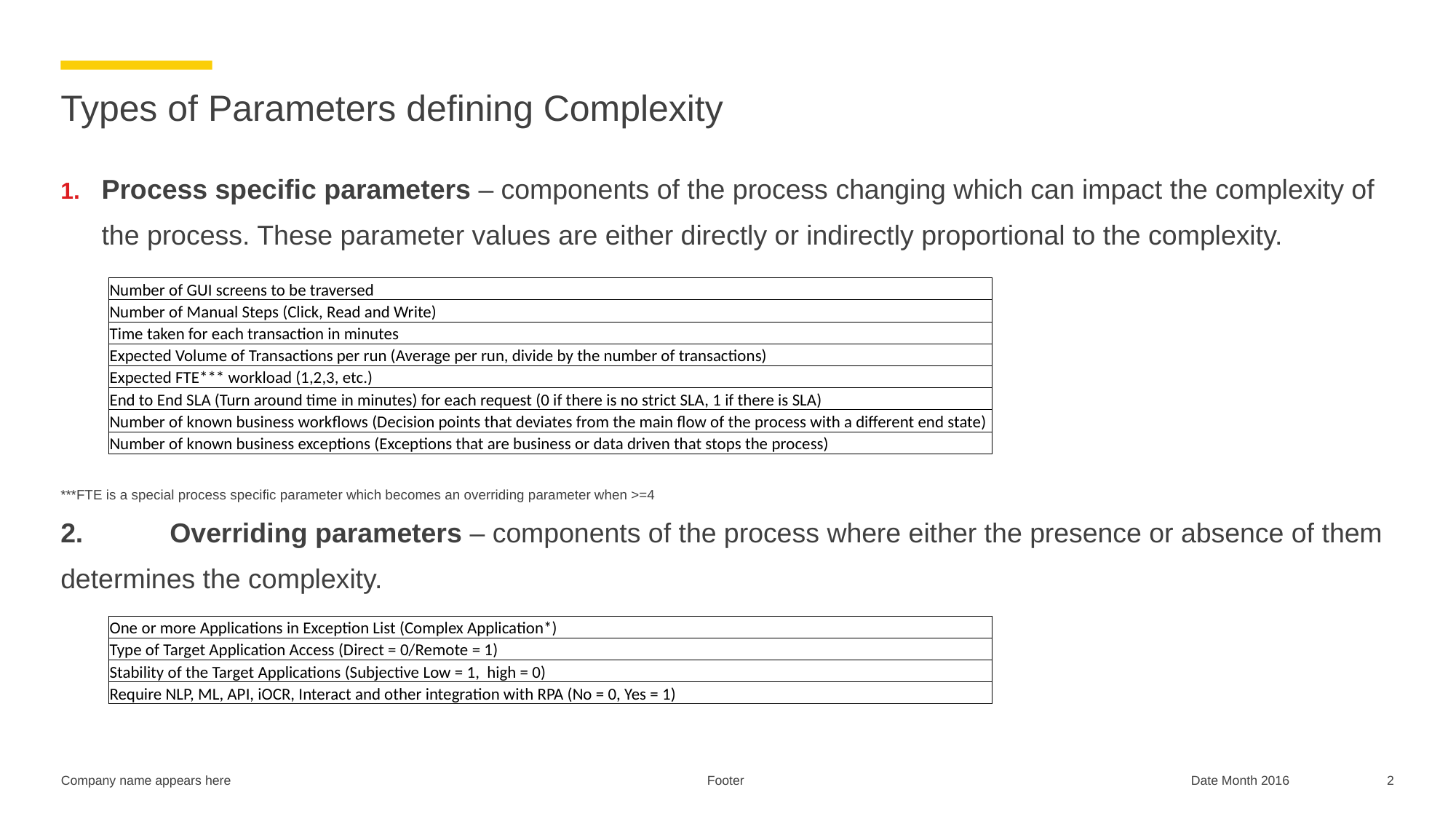

# Types of Parameters defining Complexity
Process specific parameters – components of the process changing which can impact the complexity of the process. These parameter values are either directly or indirectly proportional to the complexity.

***FTE is a special process specific parameter which becomes an overriding parameter when >=4
2.	Overriding parameters – components of the process where either the presence or absence of them determines the complexity.

| Number of GUI screens to be traversed |
| --- |
| Number of Manual Steps (Click, Read and Write) |
| Time taken for each transaction in minutes |
| Expected Volume of Transactions per run (Average per run, divide by the number of transactions) |
| Expected FTE\*\*\* workload (1,2,3, etc.) |
| End to End SLA (Turn around time in minutes) for each request (0 if there is no strict SLA, 1 if there is SLA) |
| Number of known business workflows (Decision points that deviates from the main flow of the process with a different end state) |
| Number of known business exceptions (Exceptions that are business or data driven that stops the process) |
| One or more Applications in Exception List (Complex Application\*) |
| --- |
| Type of Target Application Access (Direct = 0/Remote = 1) |
| Stability of the Target Applications (Subjective Low = 1, high = 0) |
| Require NLP, ML, API, iOCR, Interact and other integration with RPA (No = 0, Yes = 1) |
Footer
2
Date Month 2016